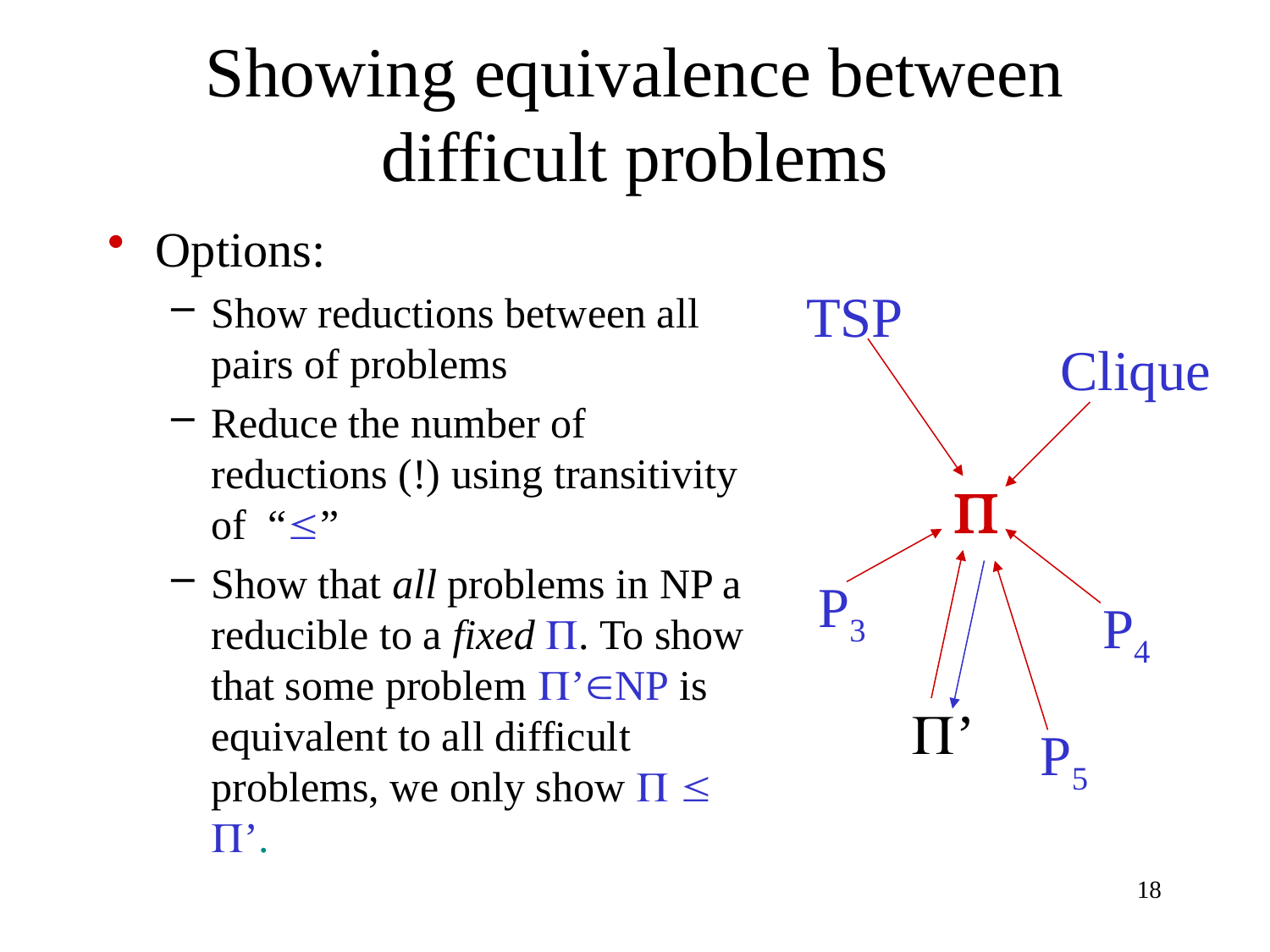

# Showing equivalence between difficult problems
Options:
Show reductions between all pairs of problems
Reduce the number of reductions (!) using transitivity of  “≤”
Show that all problems in NP a reducible to a fixed Π. To show that some problem Π’∈NP is equivalent to all difficult problems, we only show Π ≤ Π’.
TSP
Clique

Π

P3
P4
Π’
P5
18